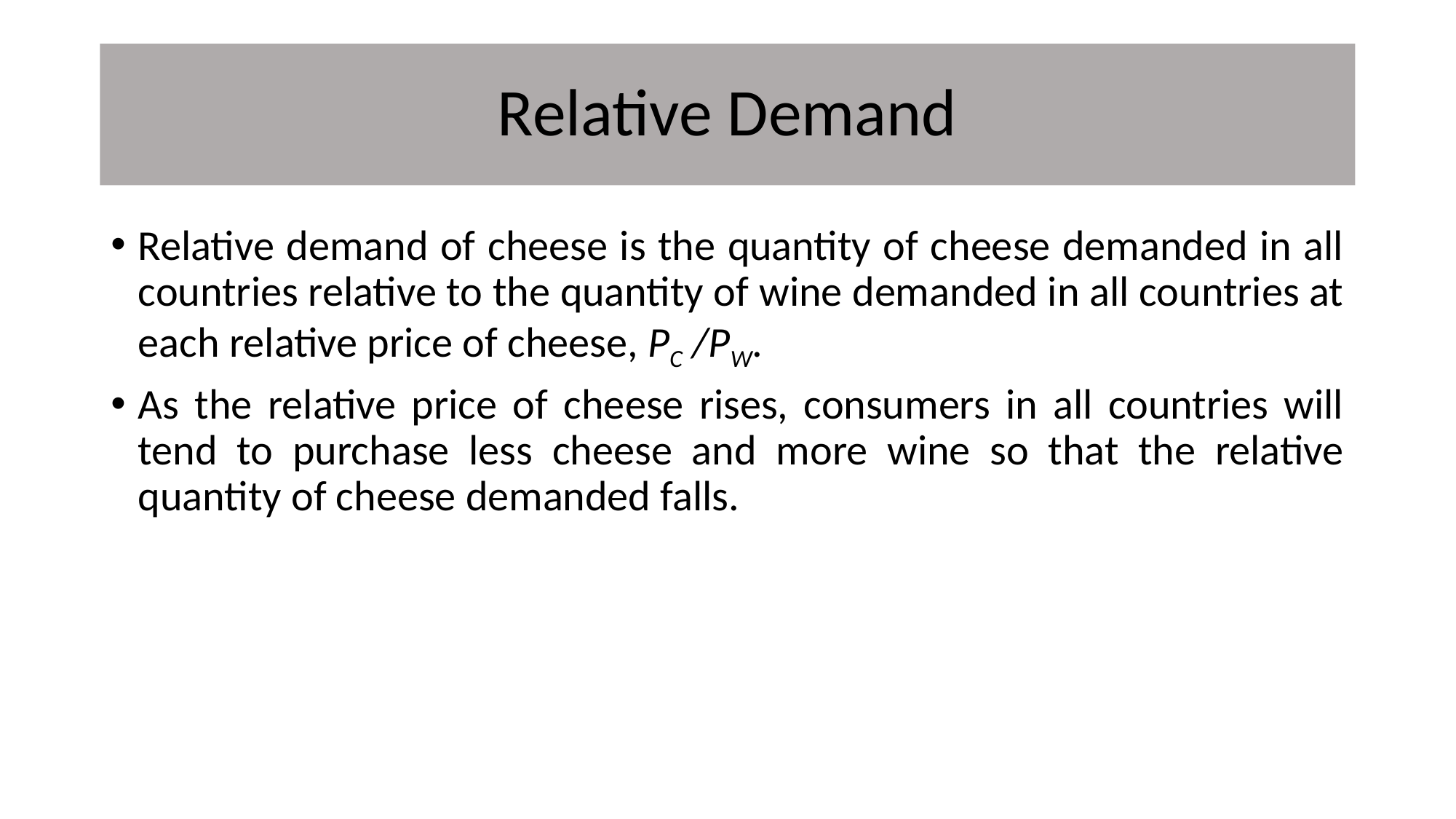

# Relative Demand
Relative demand of cheese is the quantity of cheese demanded in all countries relative to the quantity of wine demanded in all countries at each relative price of cheese, PC /PW.
As the relative price of cheese rises, consumers in all countries will tend to purchase less cheese and more wine so that the relative quantity of cheese demanded falls.